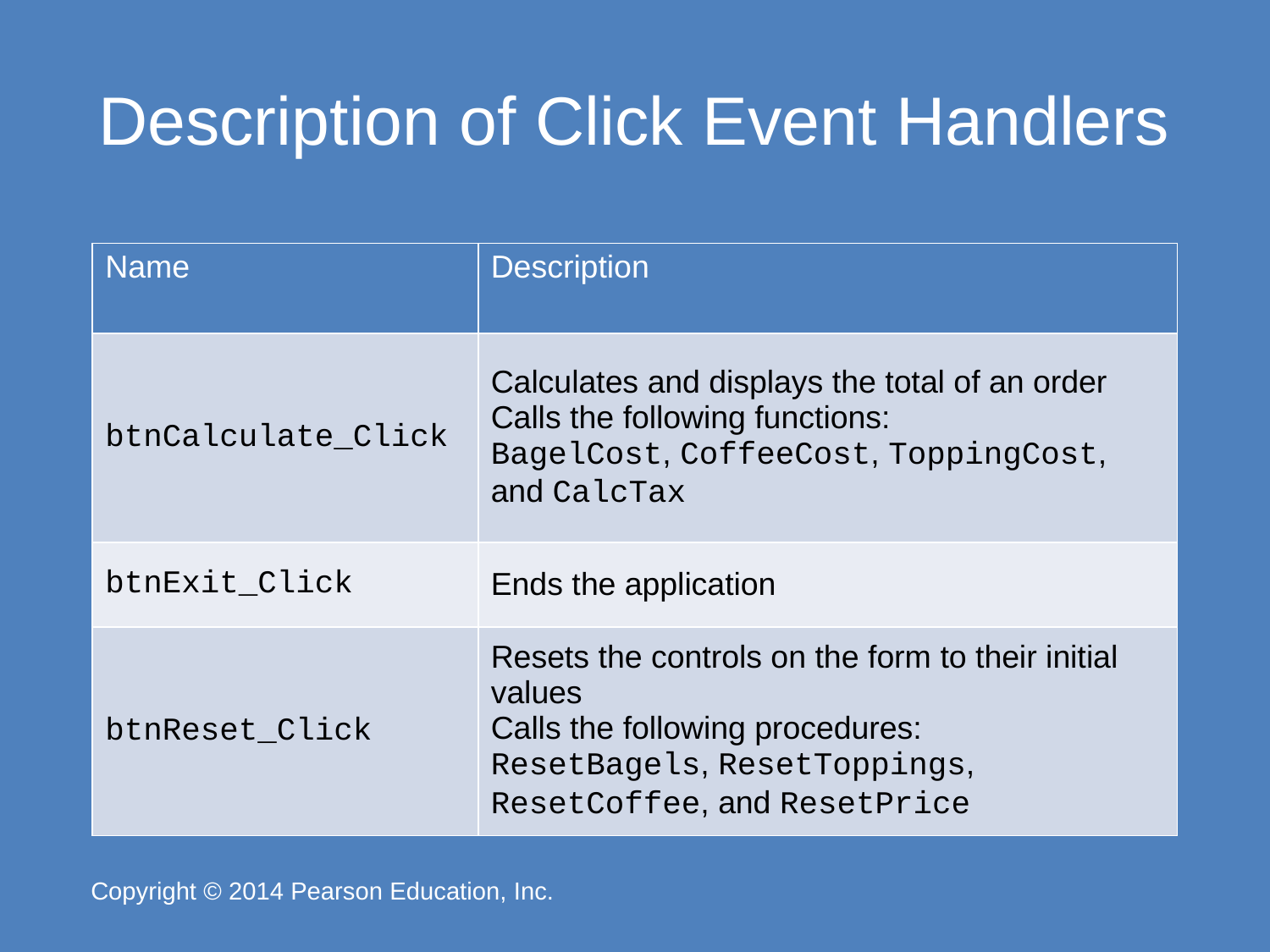

# Description of Click Event Handlers
| Name | Description |
| --- | --- |
| btnCalculate\_Click | Calculates and displays the total of an order Calls the following functions: BagelCost, CoffeeCost, ToppingCost, and CalcTax |
| btnExit\_Click | Ends the application |
| btnReset\_Click | Resets the controls on the form to their initial values Calls the following procedures: ResetBagels, ResetToppings, ResetCoffee, and ResetPrice |